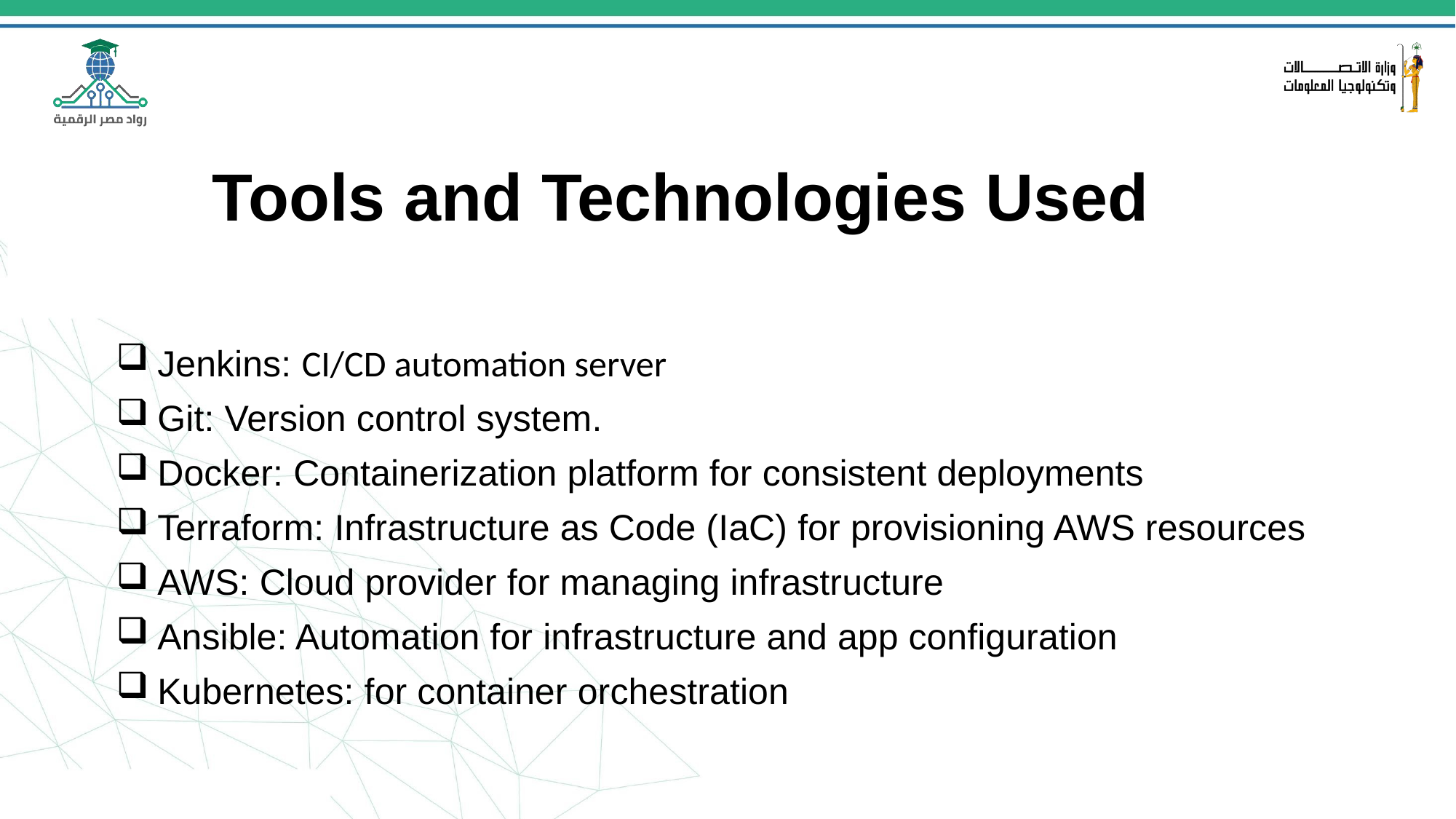

# Tools and Technologies Used
Jenkins: CI/CD automation server
Git: Version control system.
Docker: Containerization platform for consistent deployments
Terraform: Infrastructure as Code (IaC) for provisioning AWS resources
AWS: Cloud provider for managing infrastructure
Ansible: Automation for infrastructure and app configuration
Kubernetes: for container orchestration
23/10/2024
4